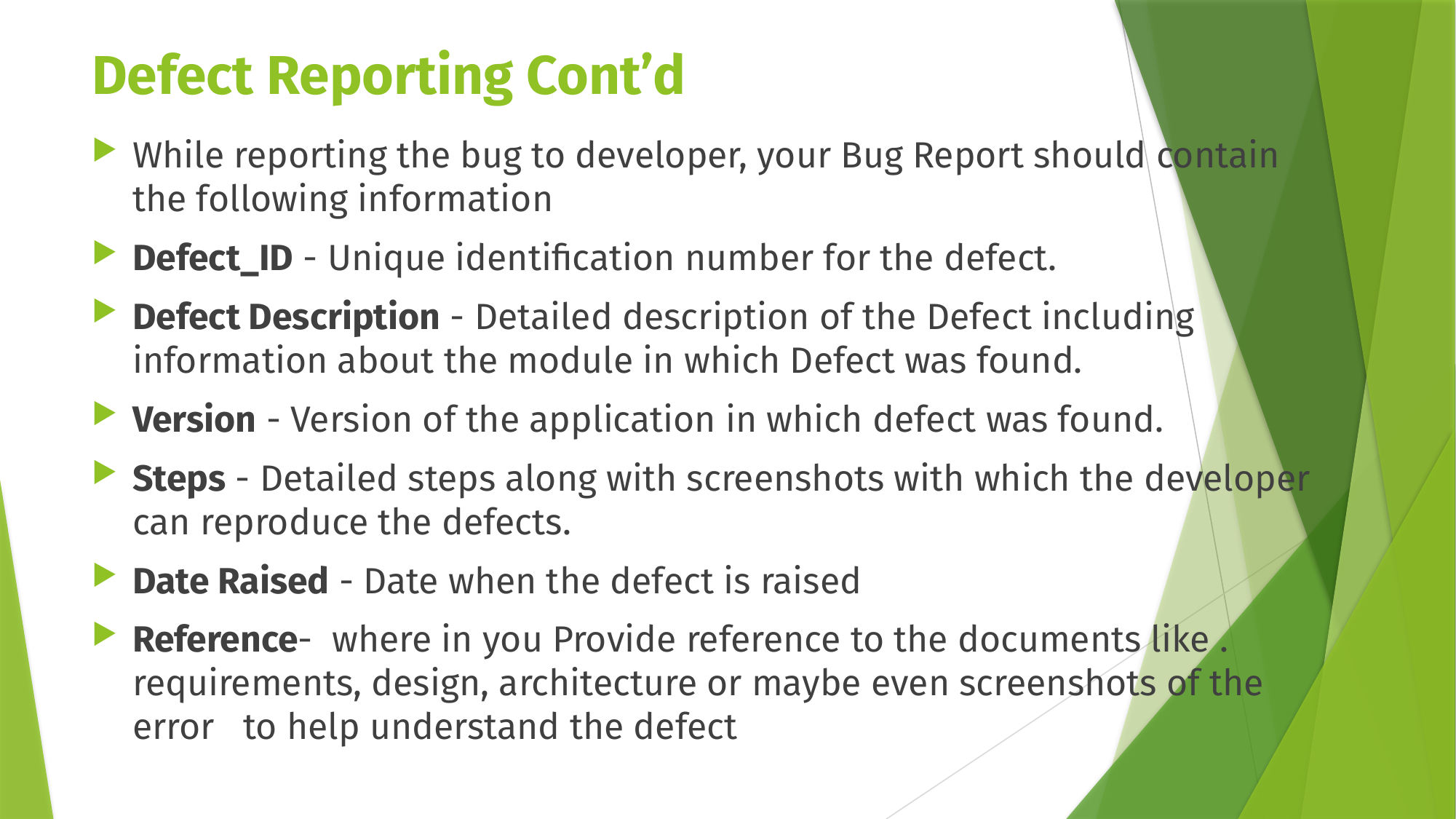

# Defect Reporting Cont’d
While reporting the bug to developer, your Bug Report should contain the following information
Defect_ID - Unique identification number for the defect.
Defect Description - Detailed description of the Defect including information about the module in which Defect was found.
Version - Version of the application in which defect was found.
Steps - Detailed steps along with screenshots with which the developer can reproduce the defects.
Date Raised - Date when the defect is raised
Reference-  where in you Provide reference to the documents like . requirements, design, architecture or maybe even screenshots of the error   to help understand the defect